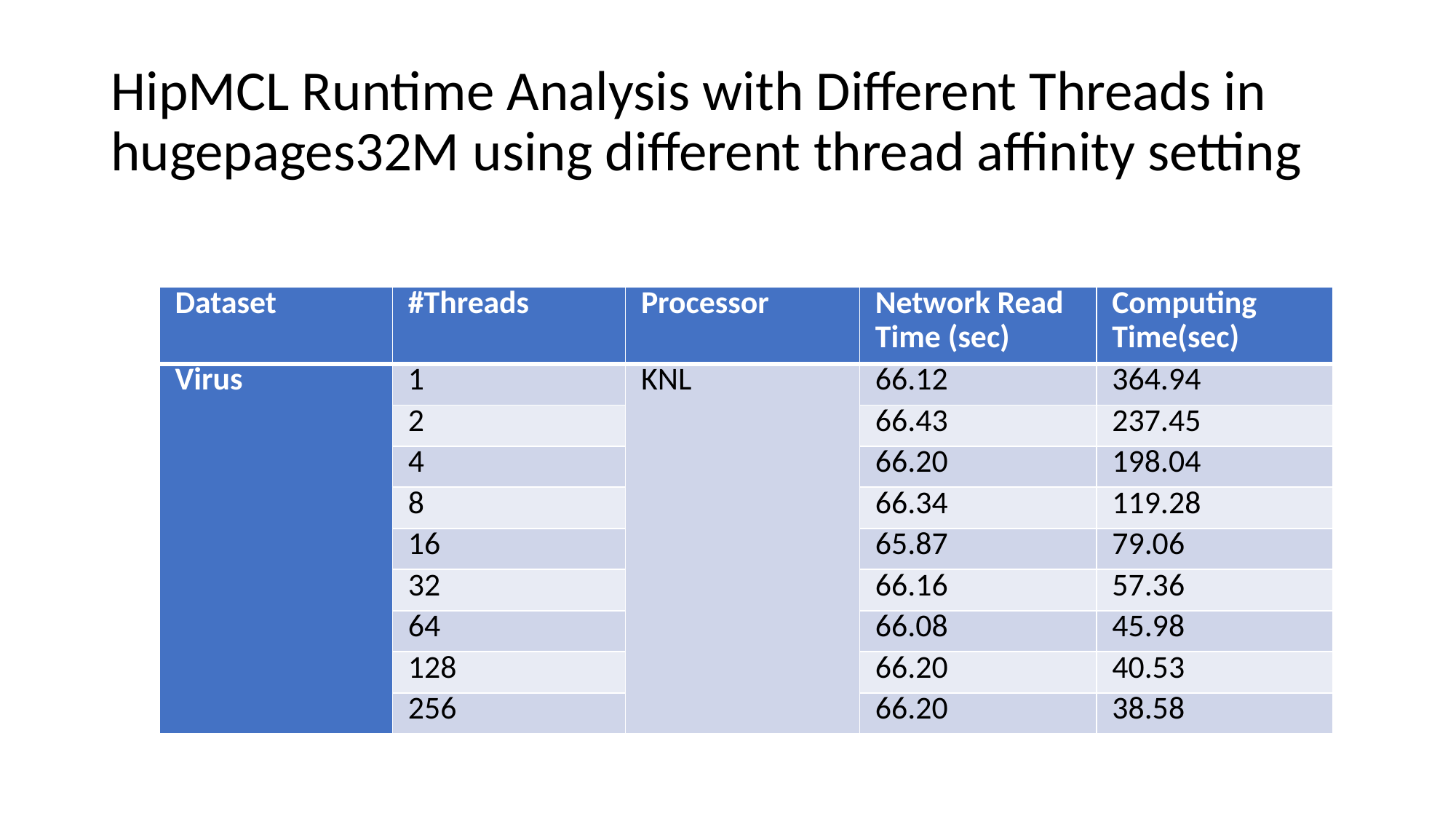

# HipMCL Runtime Analysis with Different Threads in hugepages32M using different thread affinity setting
| Dataset | #Threads | Processor | Network Read Time (sec) | Computing Time(sec) |
| --- | --- | --- | --- | --- |
| Virus | 1 | KNL | 66.12 | 364.94 |
|  | 2 |  | 66.43 | 237.45 |
|  | 4 |  | 66.20 | 198.04 |
|  | 8 |  | 66.34 | 119.28 |
|  | 16 |  | 65.87 | 79.06 |
|  | 32 |  | 66.16 | 57.36 |
|  | 64 |  | 66.08 | 45.98 |
|  | 128 |  | 66.20 | 40.53 |
|  | 256 |  | 66.20 | 38.58 |